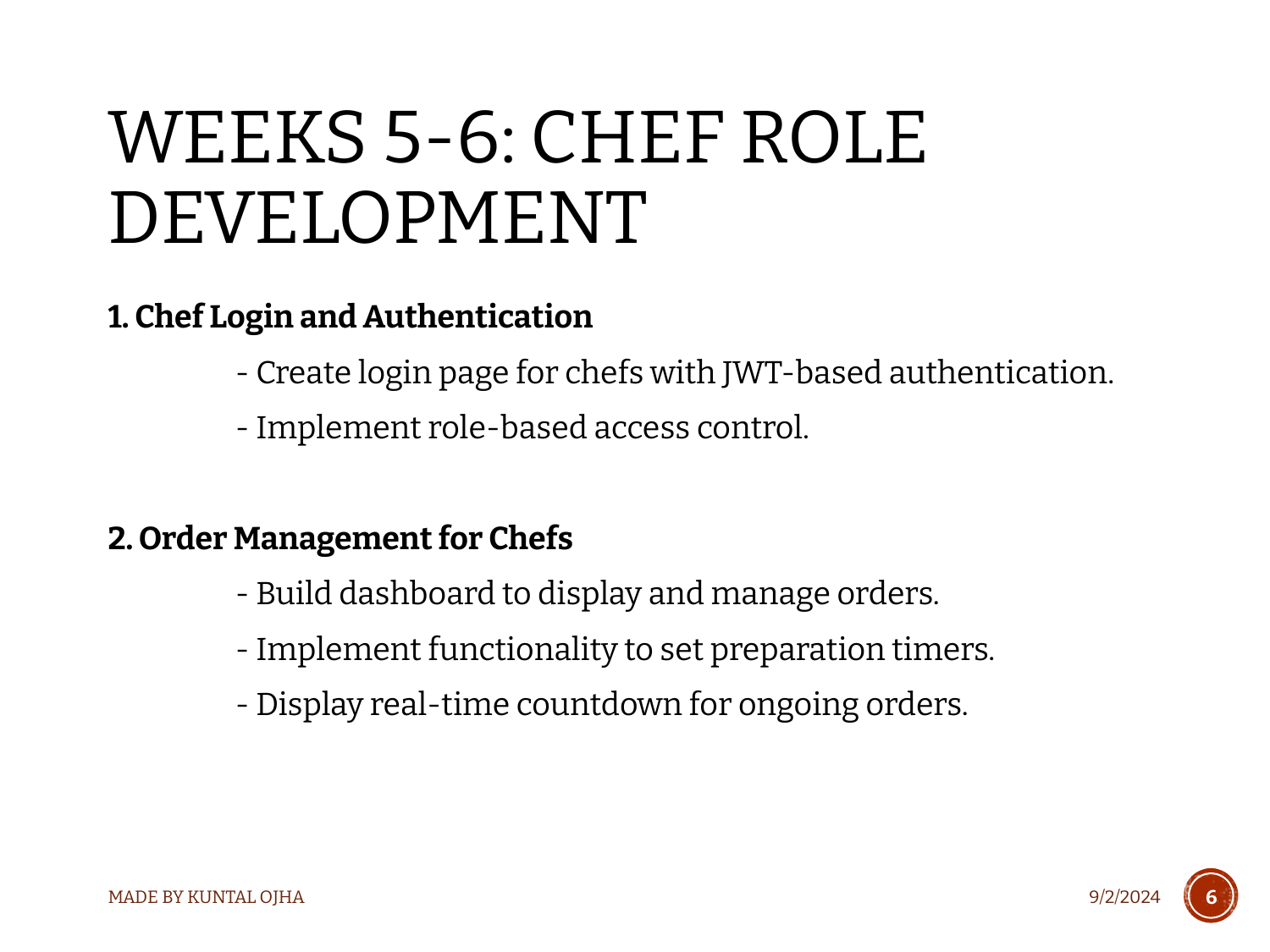

# Weeks 5-6: Chef Role Development
1. Chef Login and Authentication
	- Create login page for chefs with JWT-based authentication.
	- Implement role-based access control.

2. Order Management for Chefs
	- Build dashboard to display and manage orders.
	- Implement functionality to set preparation timers.
	- Display real-time countdown for ongoing orders.
MADE BY KUNTAL OJHA
9/2/2024
6